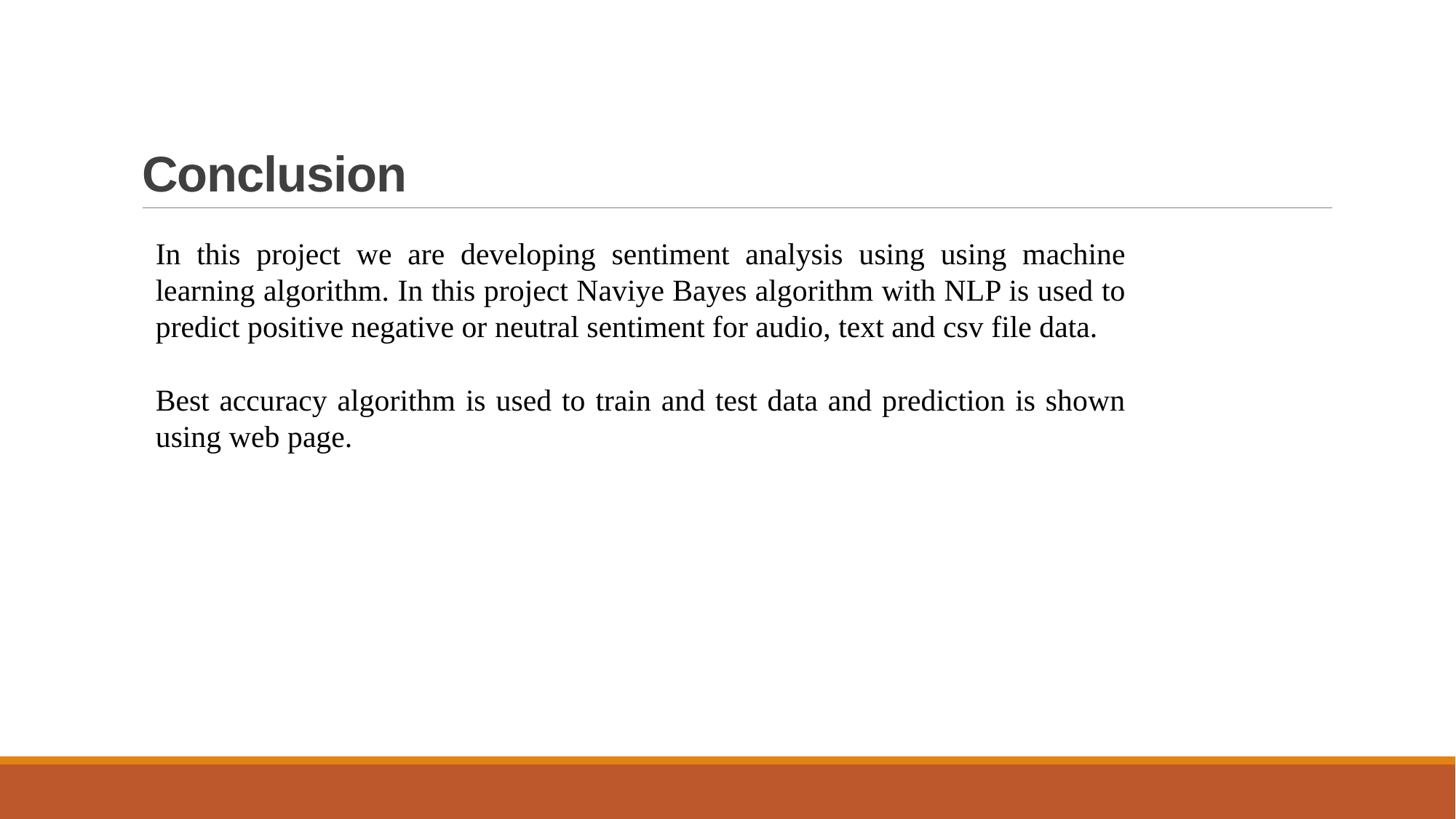

# Conclusion
In this project we are developing sentiment analysis using using machine learning algorithm. In this project Naviye Bayes algorithm with NLP is used to predict positive negative or neutral sentiment for audio, text and csv file data.

Best accuracy algorithm is used to train and test data and prediction is shown using web page.